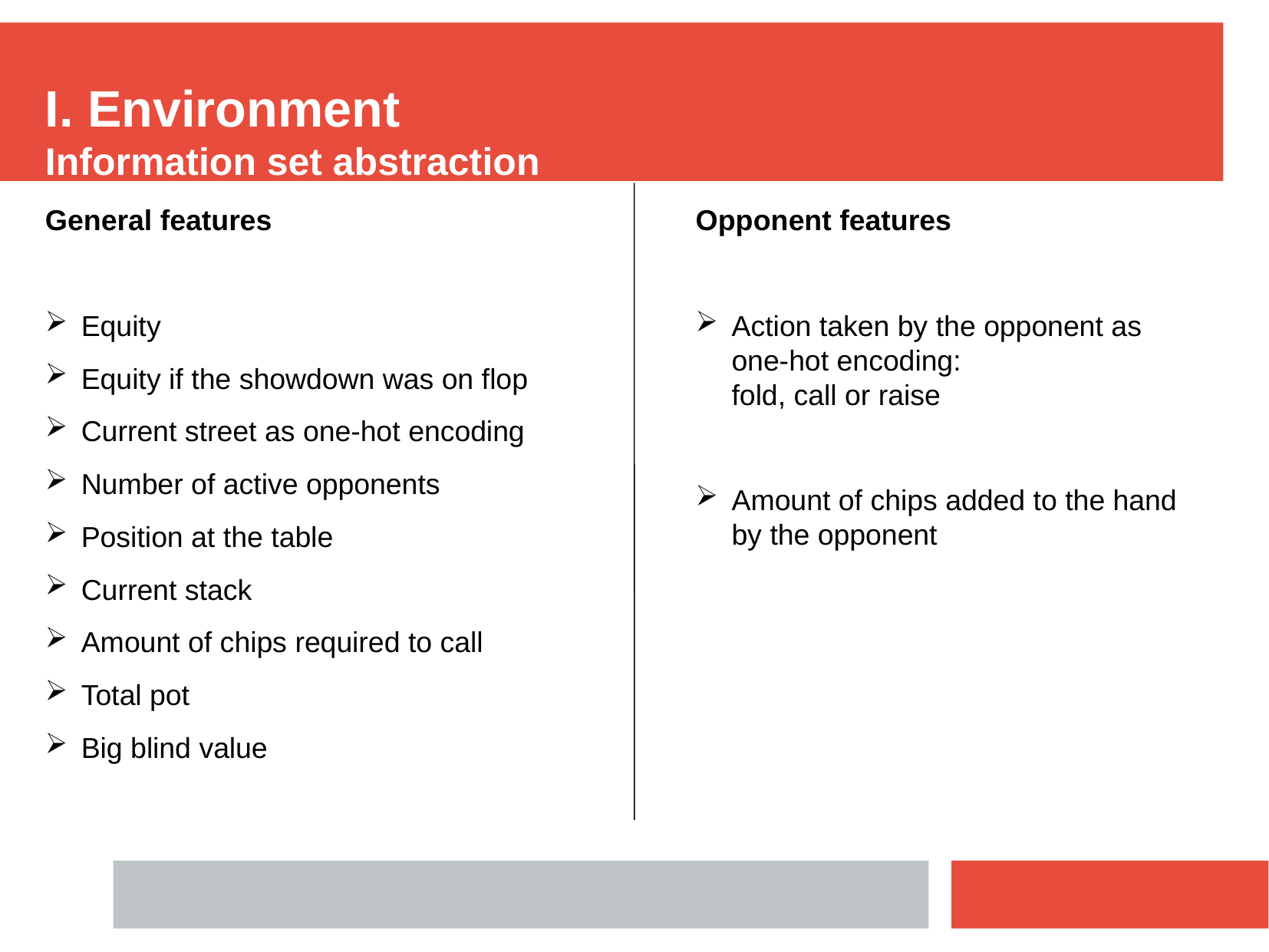

I. Environment
Information set abstraction
General features

Equity
Equity if the showdown was on flop
Current street as one-hot encoding
Number of active opponents
Position at the table
Current stack
Amount of chips required to call
Total pot
Big blind value
Opponent features

Action taken by the opponent as one-hot encoding:
fold, call or raise

Amount of chips added to the hand by the opponent